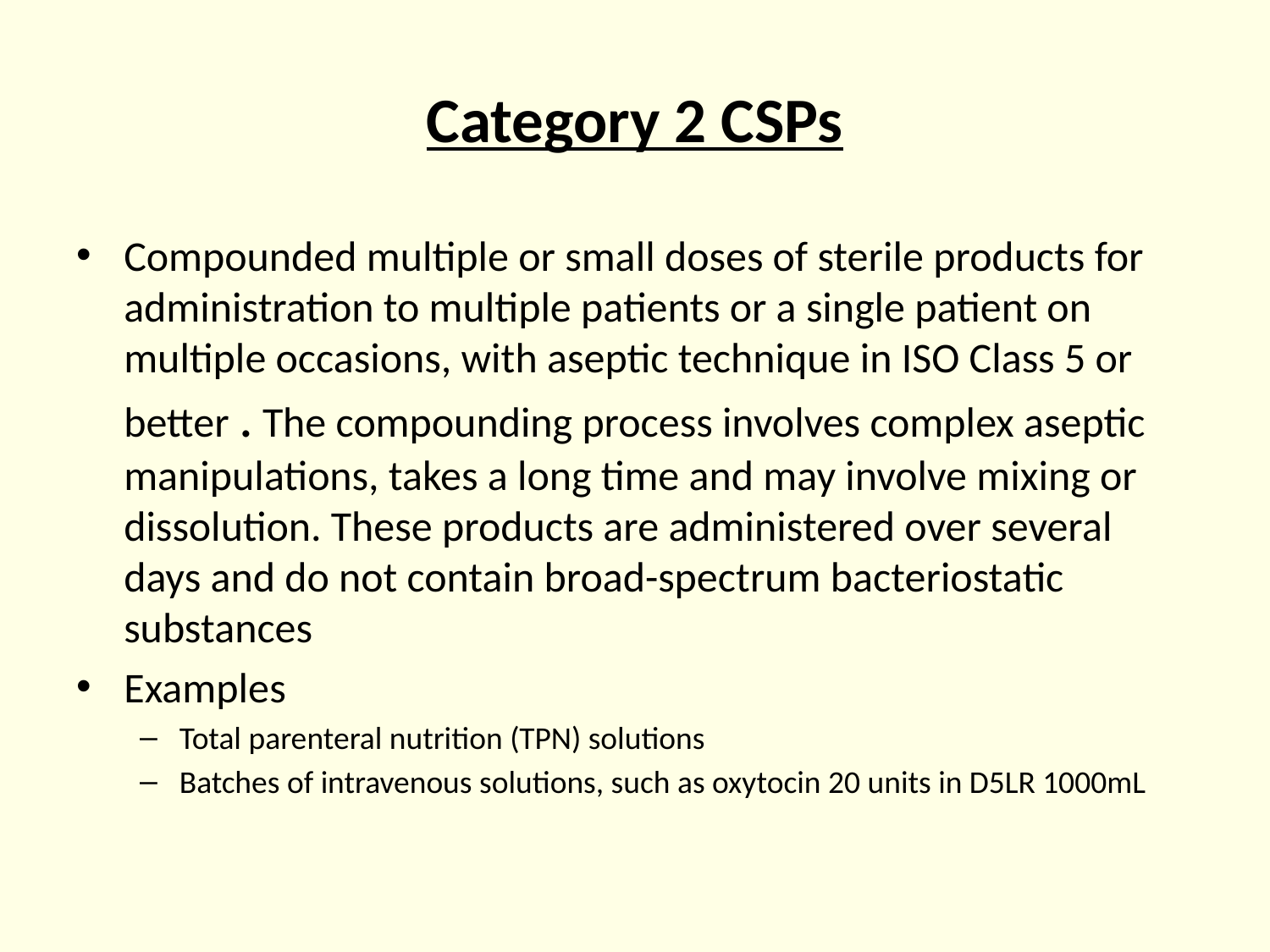

# Category 2 CSPs
Compounded multiple or small doses of sterile products for administration to multiple patients or a single patient on multiple occasions, with aseptic technique in ISO Class 5 or better . The compounding process involves complex aseptic manipulations, takes a long time and may involve mixing or dissolution. These products are administered over several days and do not contain broad-spectrum bacteriostatic substances
Examples
Total parenteral nutrition (TPN) solutions
Batches of intravenous solutions, such as oxytocin 20 units in D5LR 1000mL